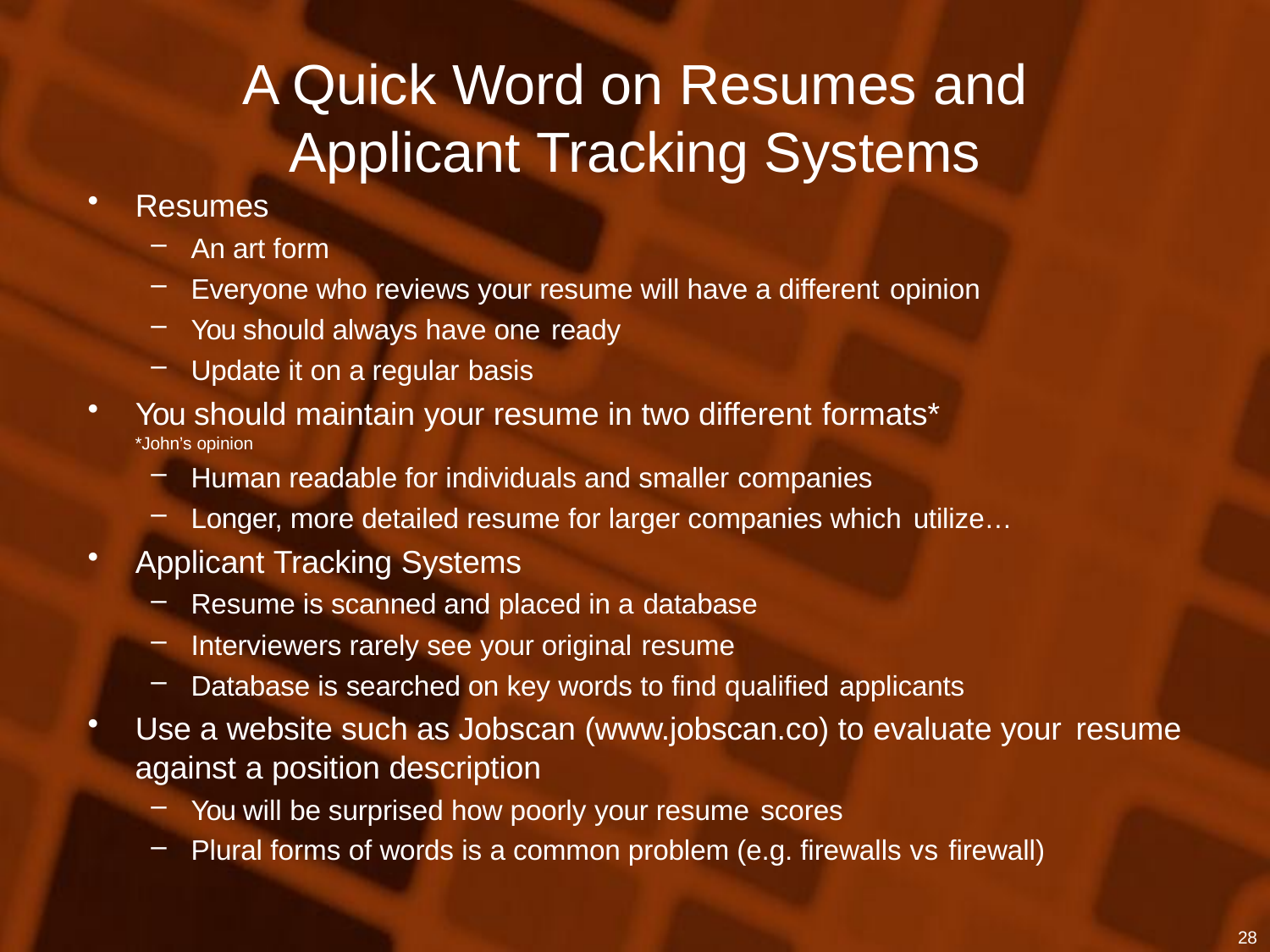

# A Quick Word on Resumes and  Applicant Tracking Systems
Resumes
An art form
Everyone who reviews your resume will have a different opinion
You should always have one ready
Update it on a regular basis
You should maintain your resume in two different formats*
*John’s opinion
Human readable for individuals and smaller companies
Longer, more detailed resume for larger companies which utilize…
Applicant Tracking Systems
Resume is scanned and placed in a database
Interviewers rarely see your original resume
Database is searched on key words to find qualified applicants
Use a website such as Jobscan (www.jobscan.co) to evaluate your resume
against a position description
You will be surprised how poorly your resume scores
Plural forms of words is a common problem (e.g. firewalls vs firewall)
28